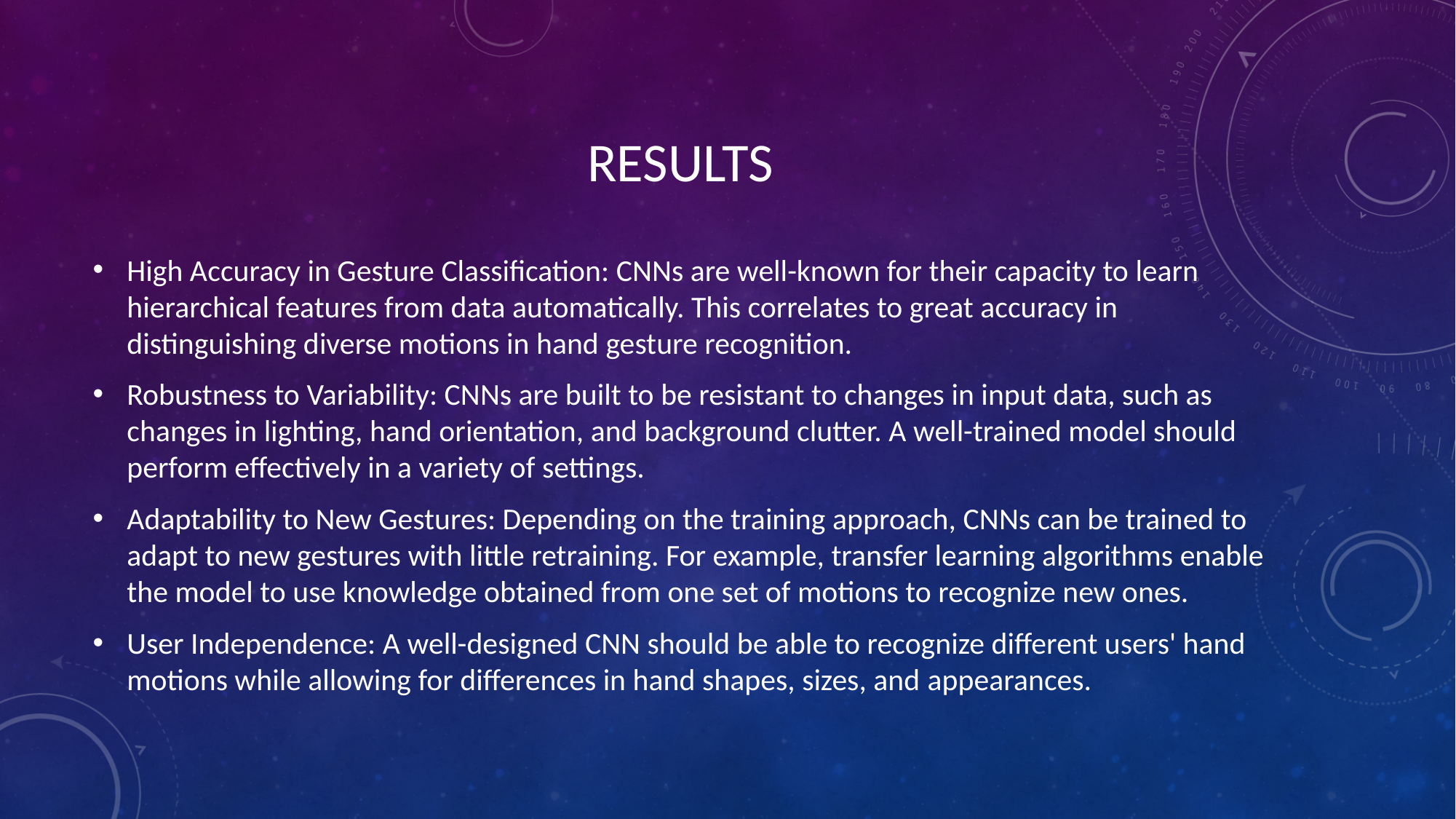

# RESULTS
High Accuracy in Gesture Classification: CNNs are well-known for their capacity to learn hierarchical features from data automatically. This correlates to great accuracy in distinguishing diverse motions in hand gesture recognition.
Robustness to Variability: CNNs are built to be resistant to changes in input data, such as changes in lighting, hand orientation, and background clutter. A well-trained model should perform effectively in a variety of settings.
Adaptability to New Gestures: Depending on the training approach, CNNs can be trained to adapt to new gestures with little retraining. For example, transfer learning algorithms enable the model to use knowledge obtained from one set of motions to recognize new ones.
User Independence: A well-designed CNN should be able to recognize different users' hand motions while allowing for differences in hand shapes, sizes, and appearances.